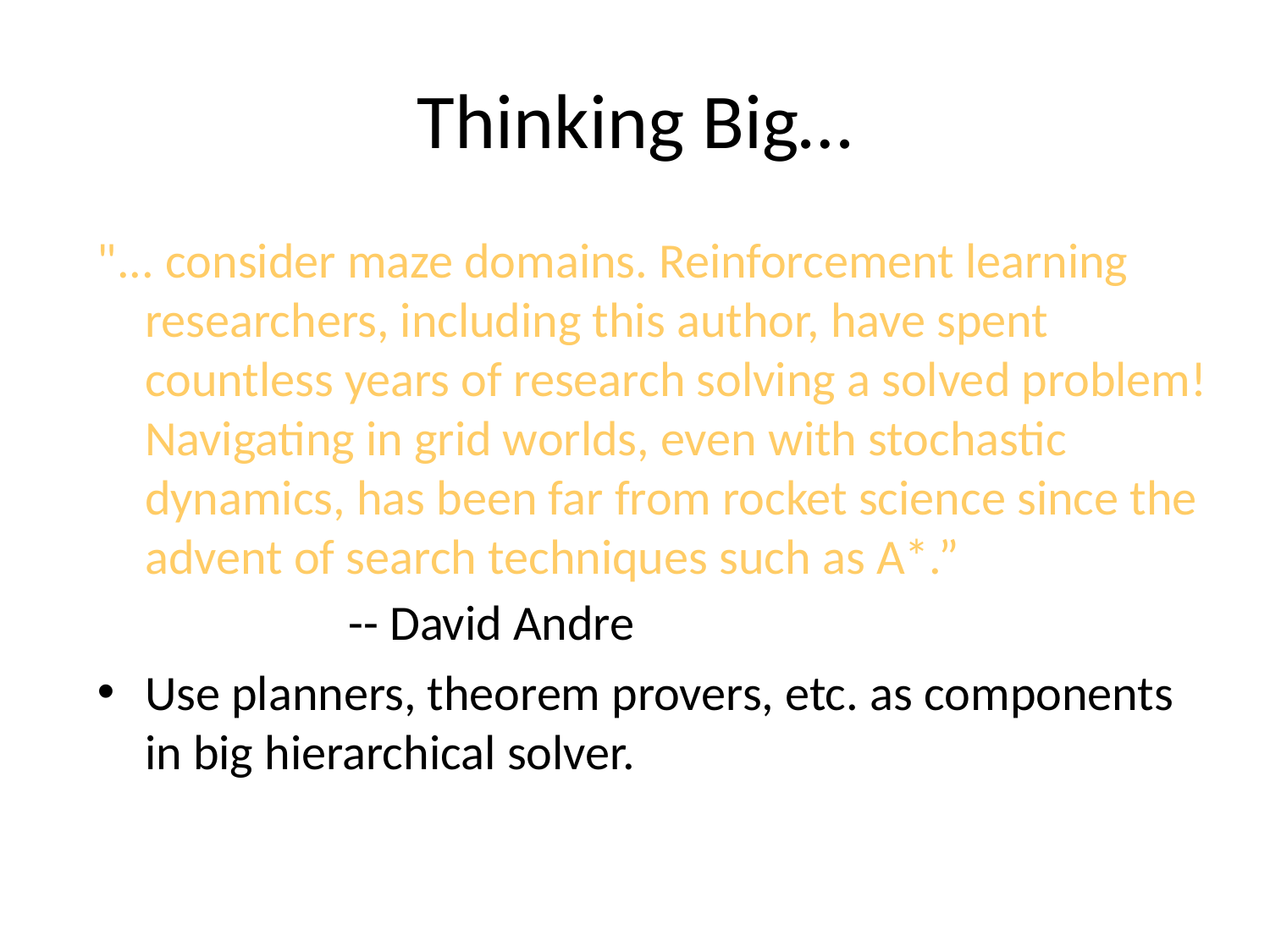

# Thinking Big…
"... consider maze domains. Reinforcement learning researchers, including this author, have spent countless years of research solving a solved problem! Navigating in grid worlds, even with stochastic dynamics, has been far from rocket science since the advent of search techniques such as A*.”                                         -- David Andre
Use planners, theorem provers, etc. as components in big hierarchical solver.